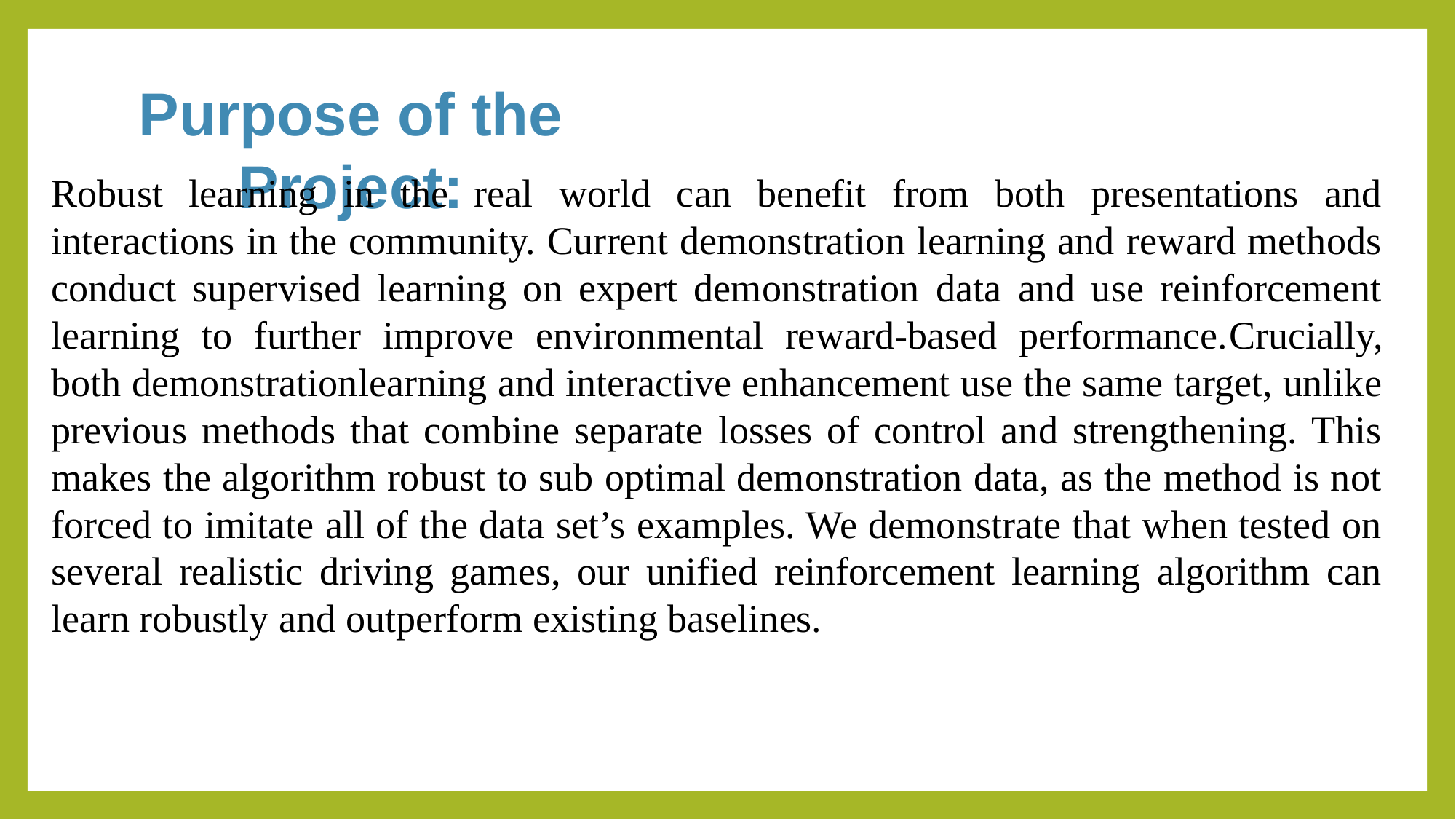

Purpose of the Project:
Robust learning in the real world can benefit from both presentations and interactions in the community. Current demonstration learning and reward methods conduct supervised learning on expert demonstration data and use reinforcement learning to further improve environmental reward-based performance.Crucially, both demonstrationlearning and interactive enhancement use the same target, unlike previous methods that combine separate losses of control and strengthening. This makes the algorithm robust to sub optimal demonstration data, as the method is not forced to imitate all of the data set’s examples. We demonstrate that when tested on several realistic driving games, our unified reinforcement learning algorithm can learn robustly and outperform existing baselines.